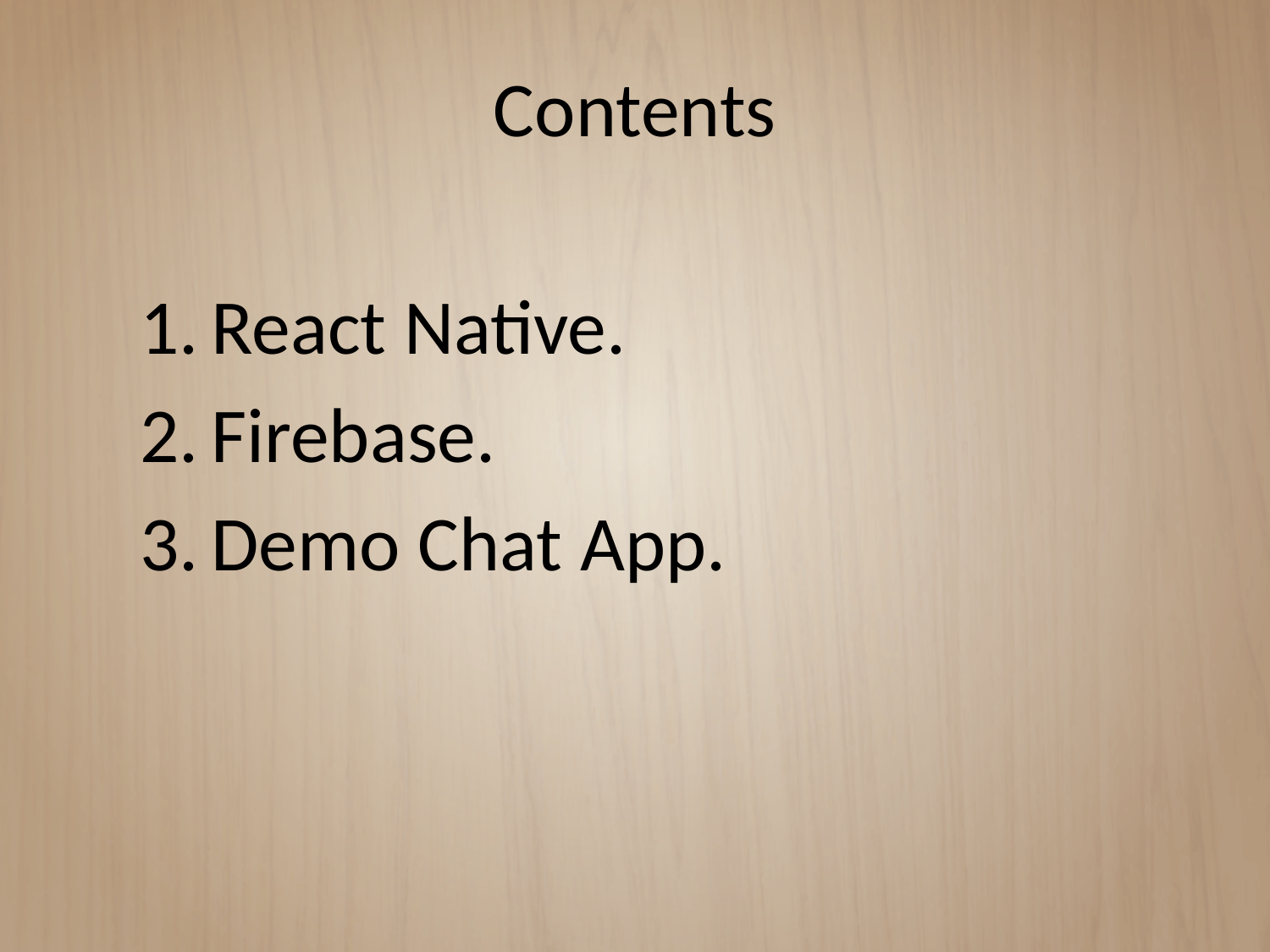

Contents

React Native.
Firebase.
Demo Chat App.